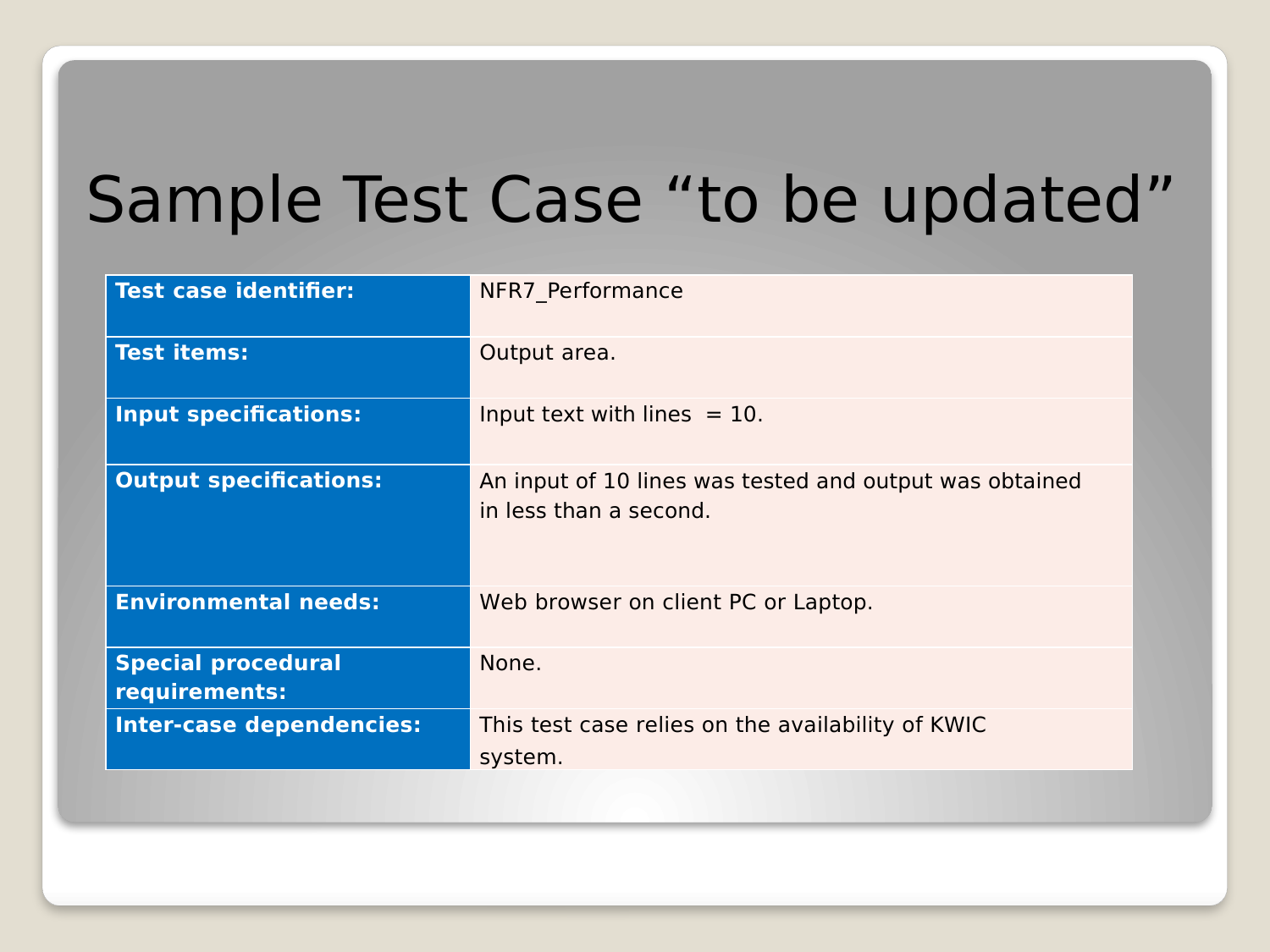

# Sample Test Case “to be updated”
| Test case identifier: | NFR7\_Performance |
| --- | --- |
| Test items: | Output area. |
| Input specifications: | Input text with lines = 10. |
| Output specifications: | An input of 10 lines was tested and output was obtained in less than a second. |
| Environmental needs: | Web browser on client PC or Laptop. |
| Special procedural requirements: | None. |
| Inter-case dependencies: | This test case relies on the availability of KWIC system. |